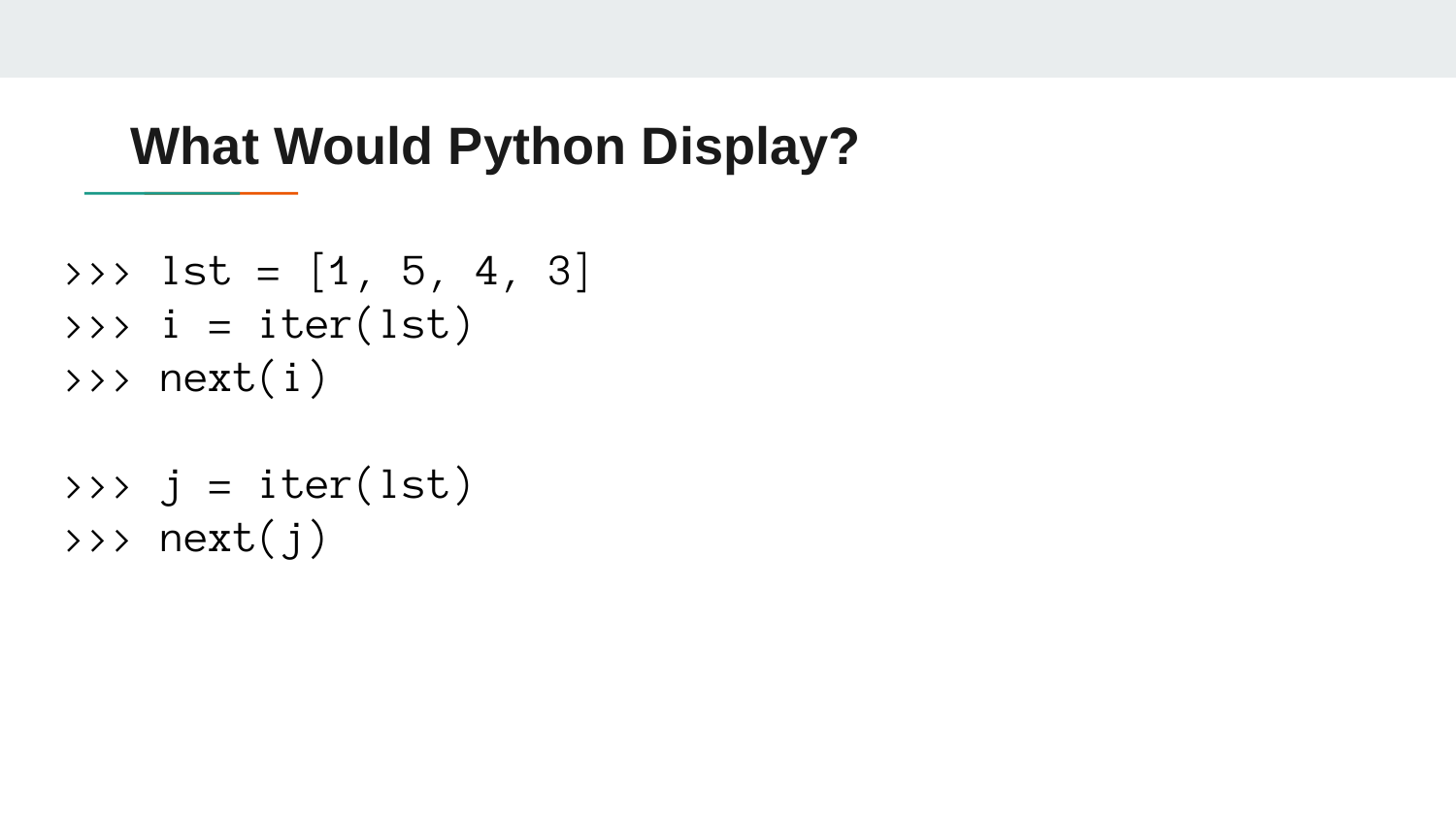

# What Would Python Display?
>>> lst = [1, 5, 4, 3]
>>> i = iter(lst)
>>> next(i)

>>> j = iter(lst)
>>> next(j)